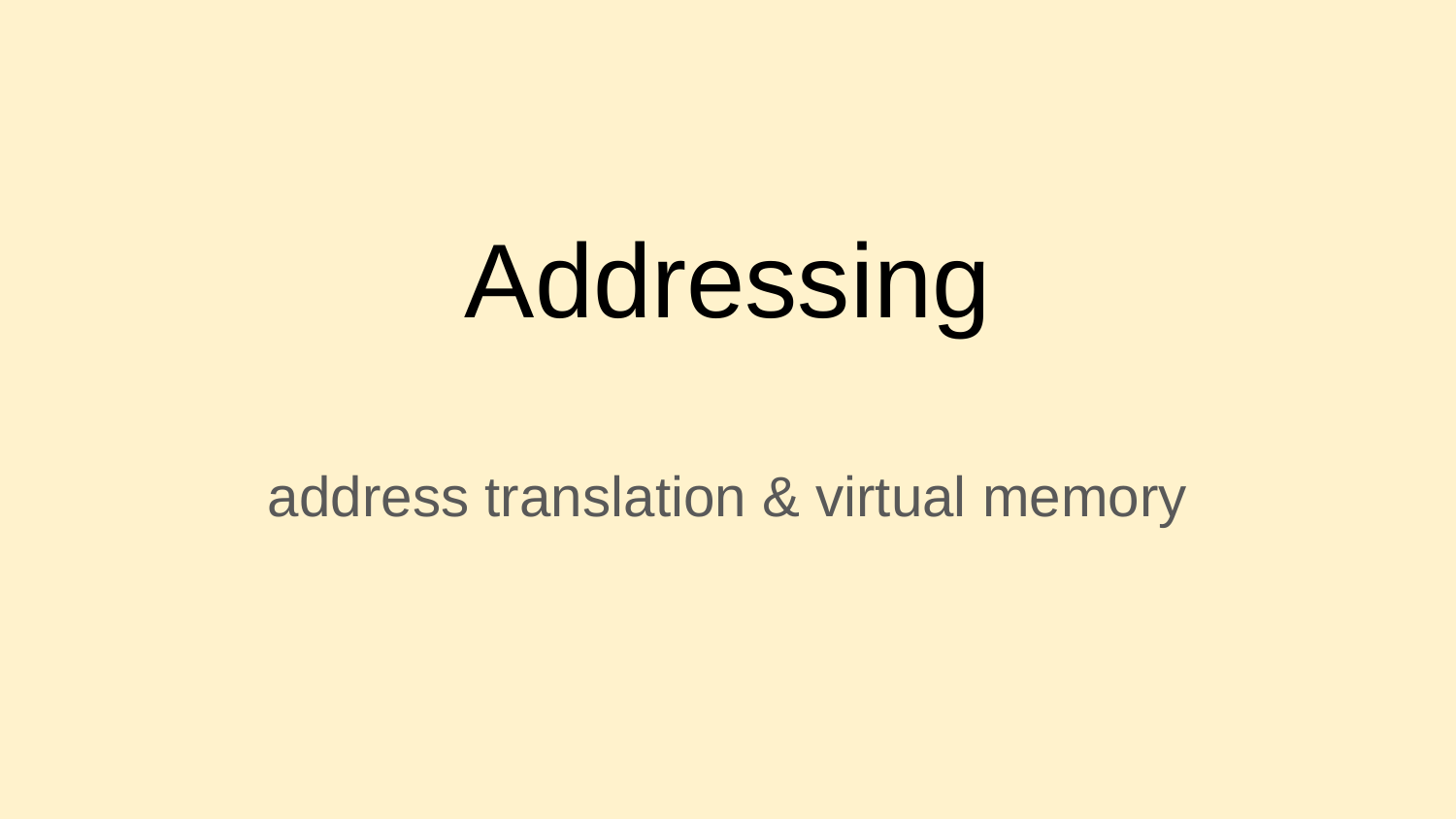

# Addressing
address translation & virtual memory